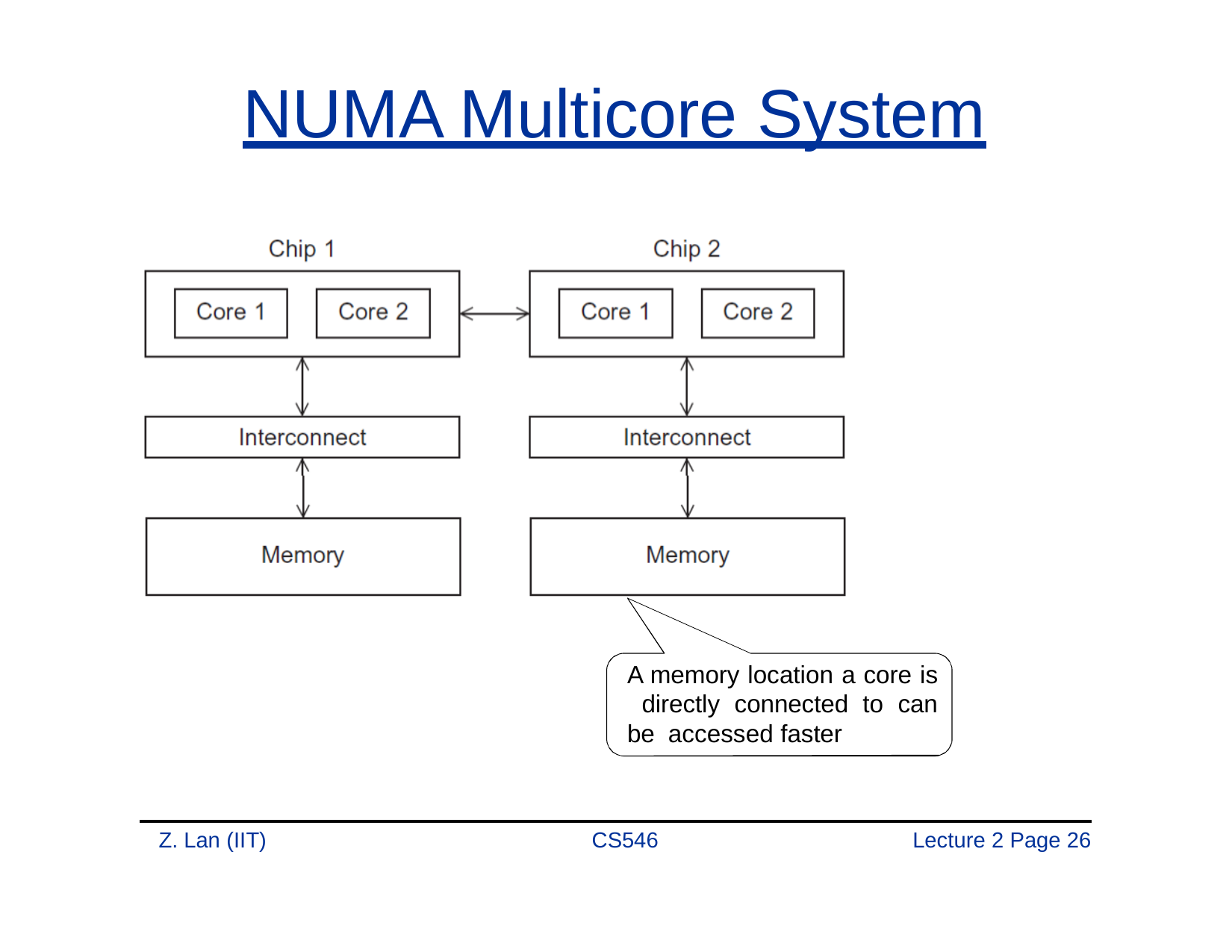

# NUMA Multicore System

A memory location a core is  directly connected to can be  accessed faster

Z. Lan (IIT)
CS546
Lecture 2 Page 26